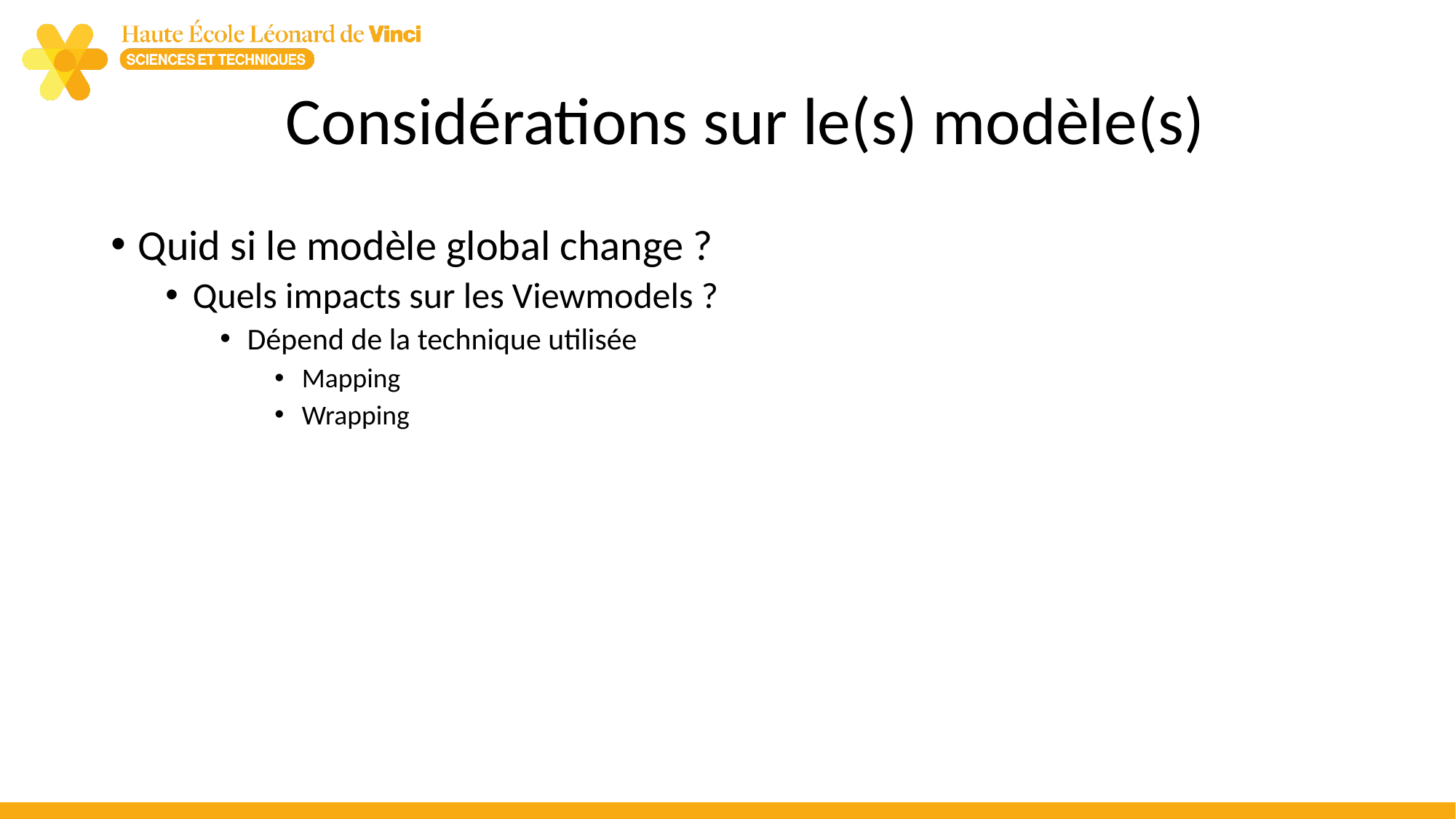

# Considérations sur le(s) modèle(s)
Quid si le modèle global change ?
Quels impacts sur les Viewmodels ?
Dépend de la technique utilisée
Mapping
Wrapping